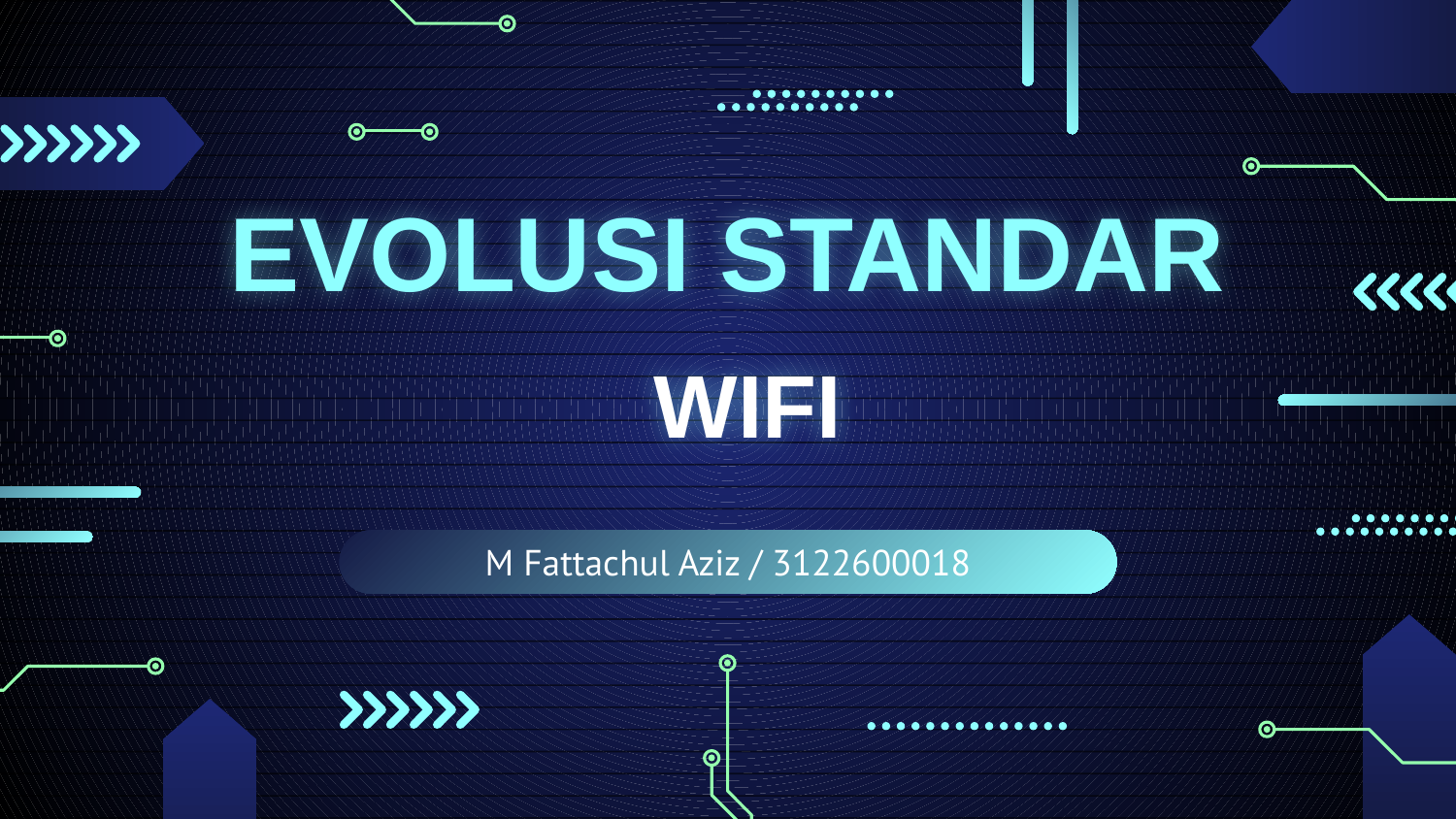

# EVOLUSI STANDAR
 WIFI

M Fattachul Aziz / 3122600018